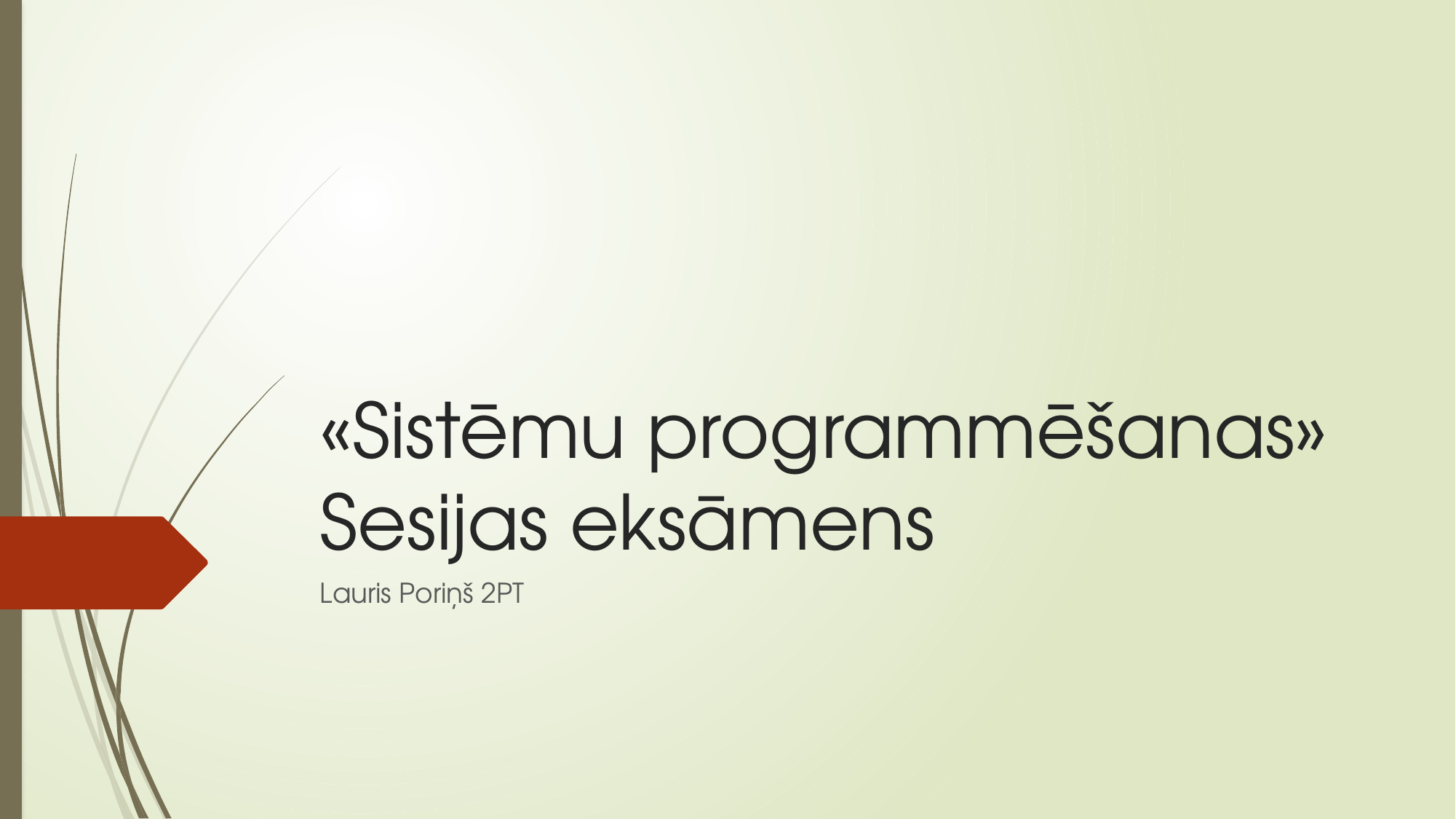

# «Sistēmu programmēšanas» Sesijas eksāmens
Lauris Poriņš 2PT